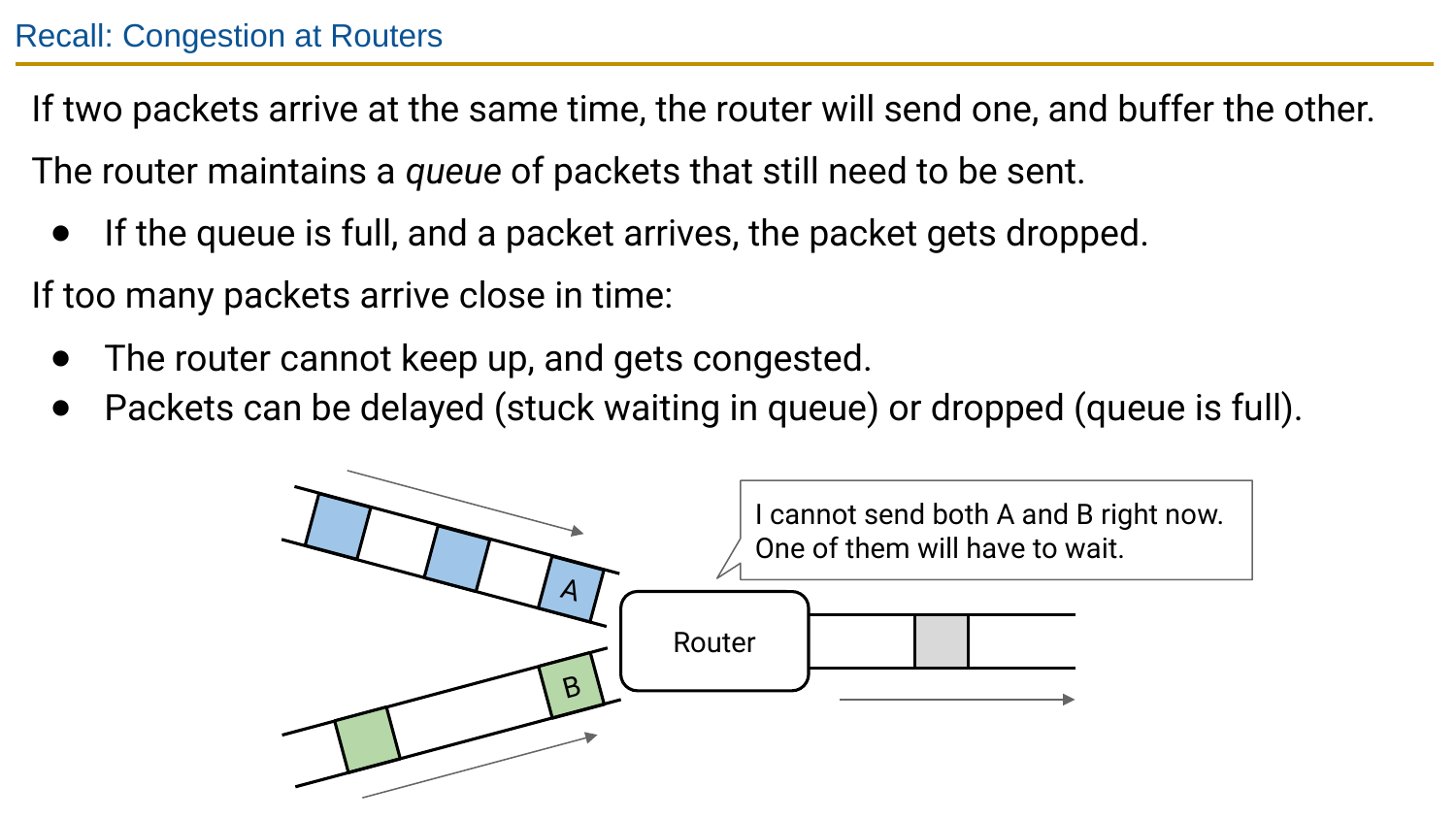

# Recall: Congestion at Routers
If two packets arrive at the same time, the router will send one, and buffer the other.
The router maintains a queue of packets that still need to be sent.
If the queue is full, and a packet arrives, the packet gets dropped.
If too many packets arrive close in time:
The router cannot keep up, and gets congested.
Packets can be delayed (stuck waiting in queue) or dropped (queue is full).
I cannot send both A and B right now.
One of them will have to wait.

A
Router

B